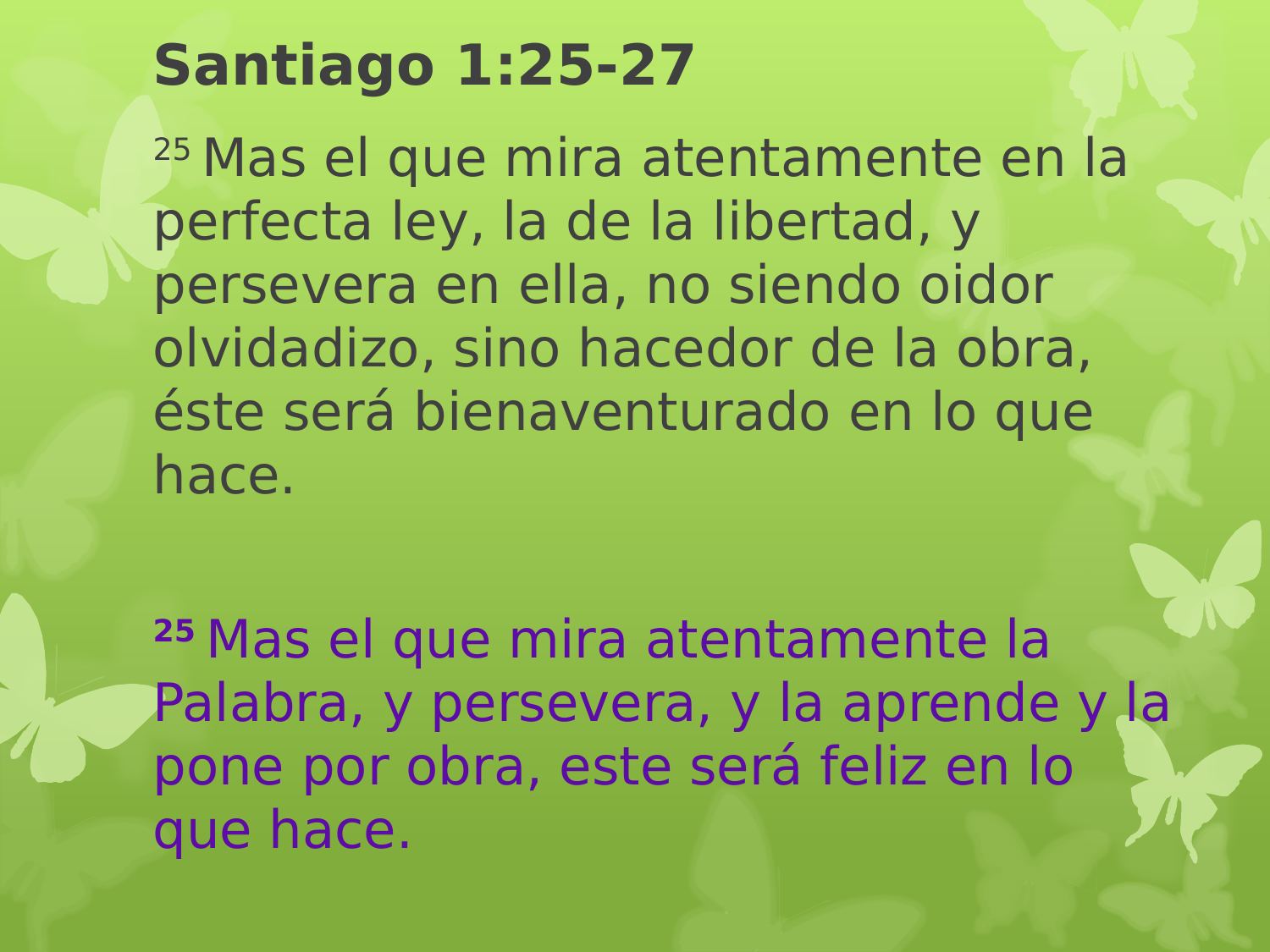

# Santiago 1:25-27
25 Mas el que mira atentamente en la perfecta ley, la de la libertad, y persevera en ella, no siendo oidor olvidadizo, sino hacedor de la obra, éste será bienaventurado en lo que hace.

25 Mas el que mira atentamente la Palabra, y persevera, y la aprende y la pone por obra, este será feliz en lo que hace.